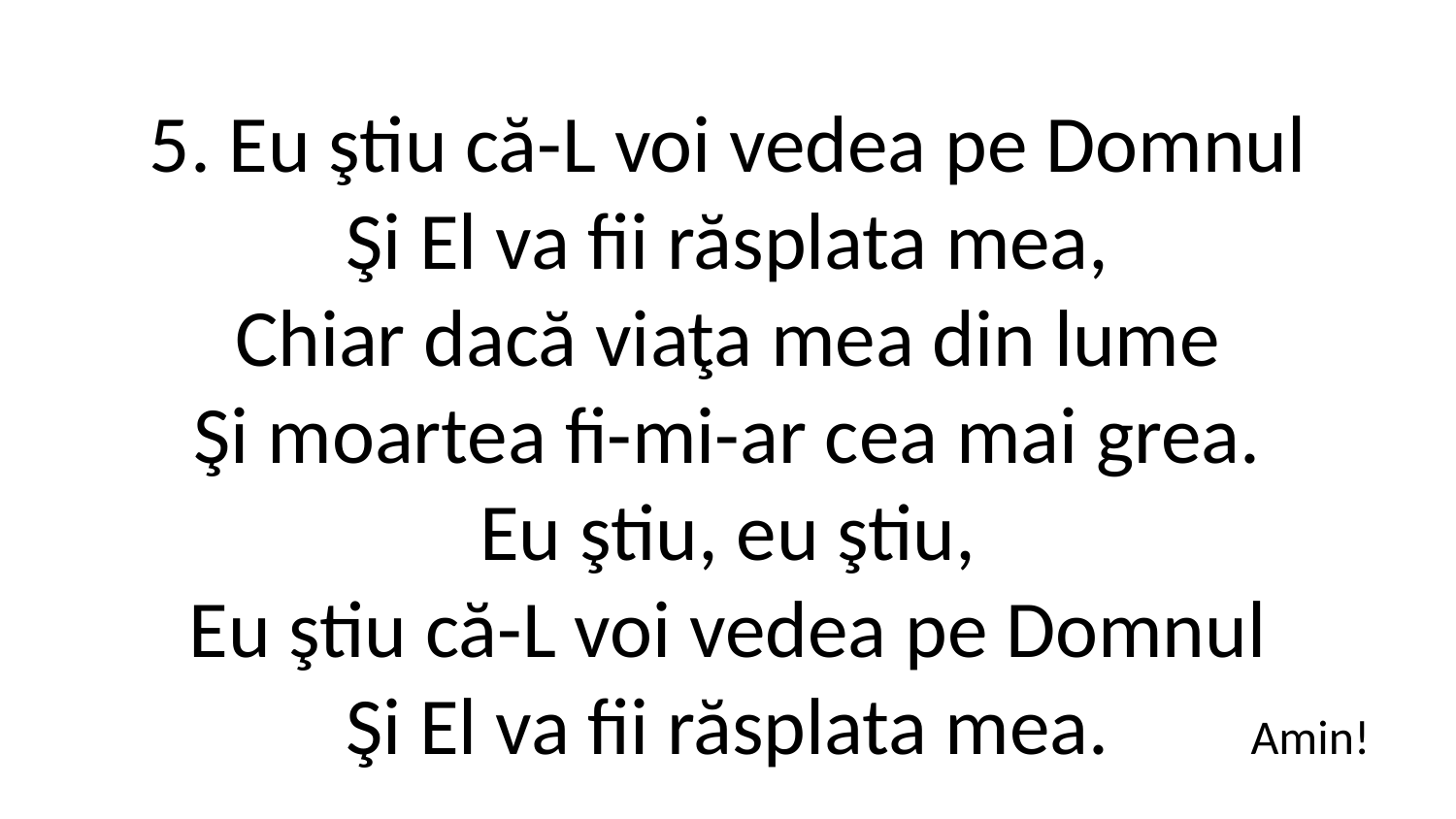

5. Eu ştiu că-L voi vedea pe Domnul
Şi El va fii răsplata mea,
Chiar dacă viaţa mea din lume
Şi moartea fi-mi-ar cea mai grea.
Eu ştiu, eu ştiu,
Eu ştiu că-L voi vedea pe Domnul
Şi El va fii răsplata mea.

Amin!